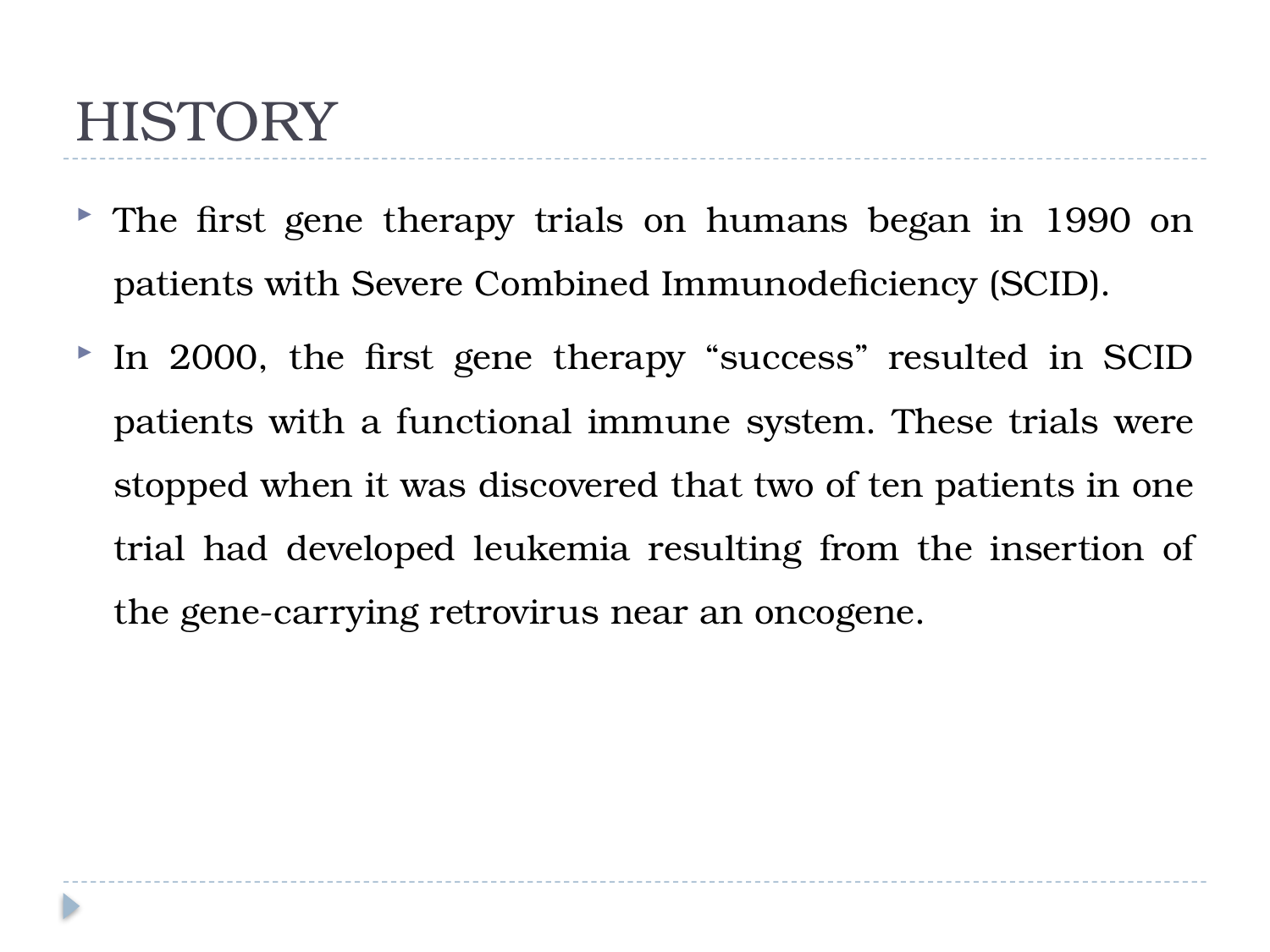

# HISTORY
The first gene therapy trials on humans began in 1990 on patients with Severe Combined Immunodeficiency (SCID).
In 2000, the first gene therapy “success” resulted in SCID patients with a functional immune system. These trials were stopped when it was discovered that two of ten patients in one trial had developed leukemia resulting from the insertion of the gene-carrying retrovirus near an oncogene.